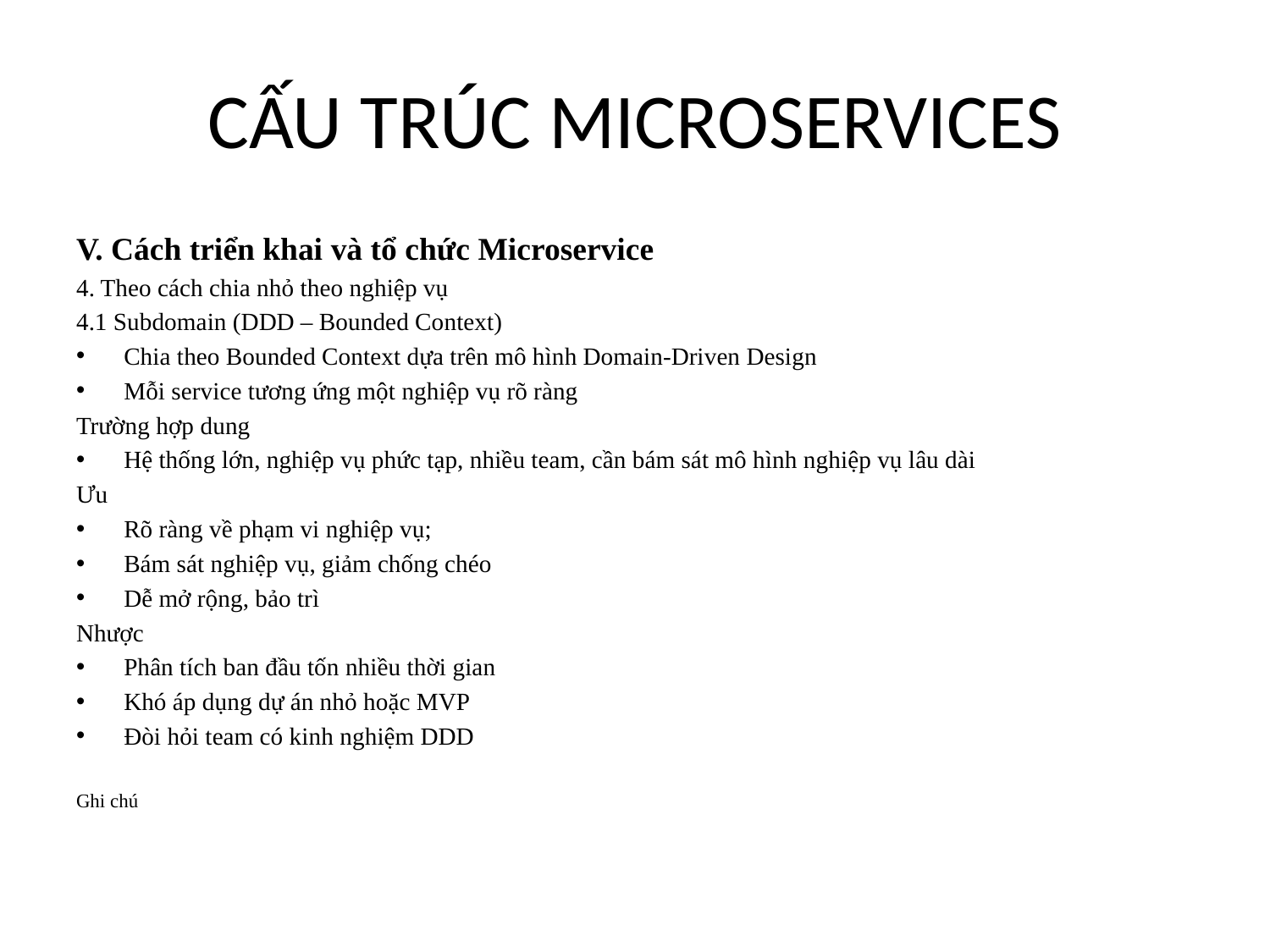

# CẤU TRÚC MICROSERVICES
V. Cách triển khai và tổ chức Microservice
4. Theo cách chia nhỏ theo nghiệp vụ
4.1 Subdomain (DDD – Bounded Context)
Chia theo Bounded Context dựa trên mô hình Domain-Driven Design
Mỗi service tương ứng một nghiệp vụ rõ ràng
Trường hợp dung
Hệ thống lớn, nghiệp vụ phức tạp, nhiều team, cần bám sát mô hình nghiệp vụ lâu dài
Ưu
Rõ ràng về phạm vi nghiệp vụ;
Bám sát nghiệp vụ, giảm chống chéo
Dễ mở rộng, bảo trì
Nhược
Phân tích ban đầu tốn nhiều thời gian
Khó áp dụng dự án nhỏ hoặc MVP
Đòi hỏi team có kinh nghiệm DDD

Ghi chú